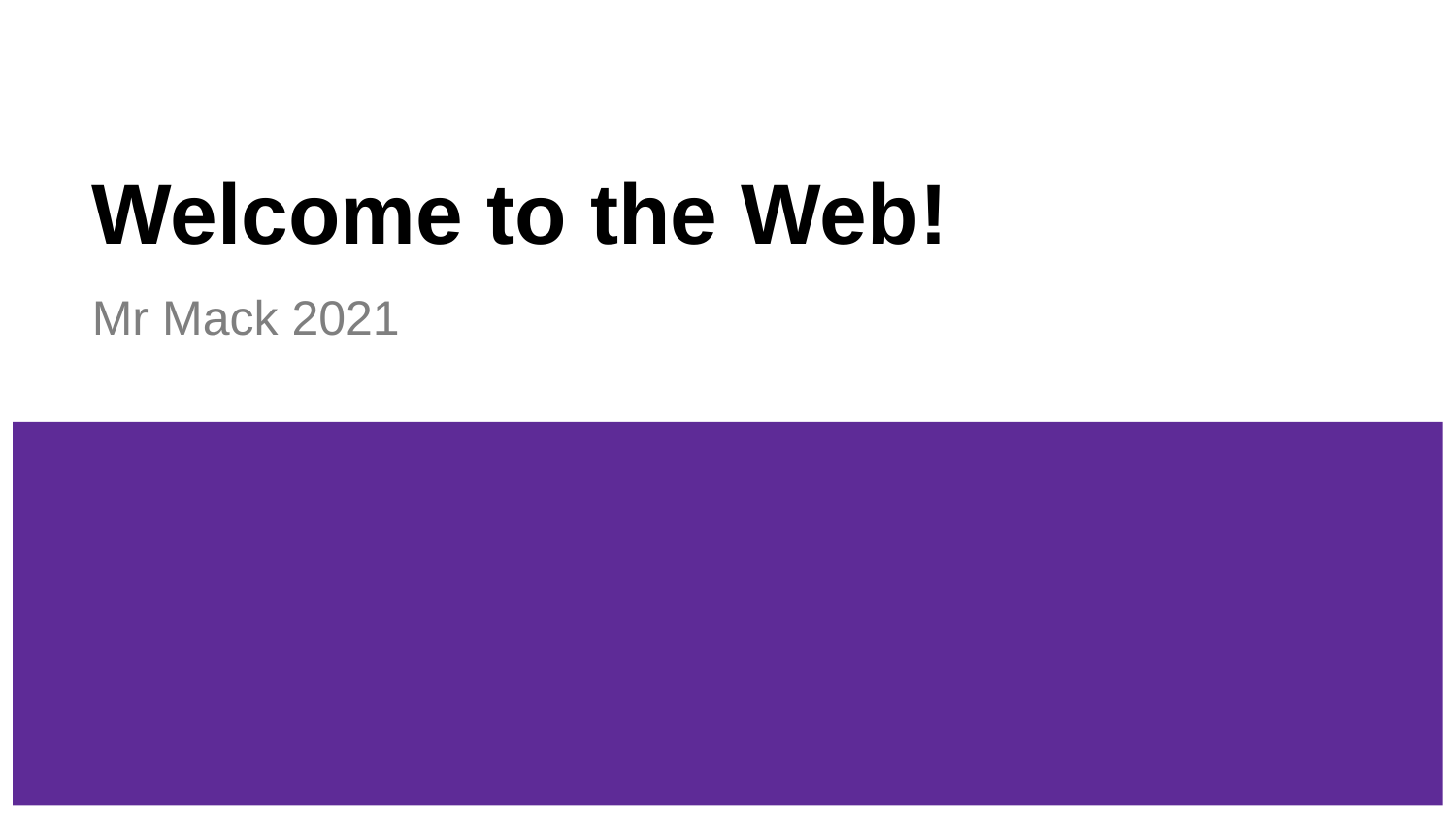

# Welcome to the Web!
Mr Mack 2021